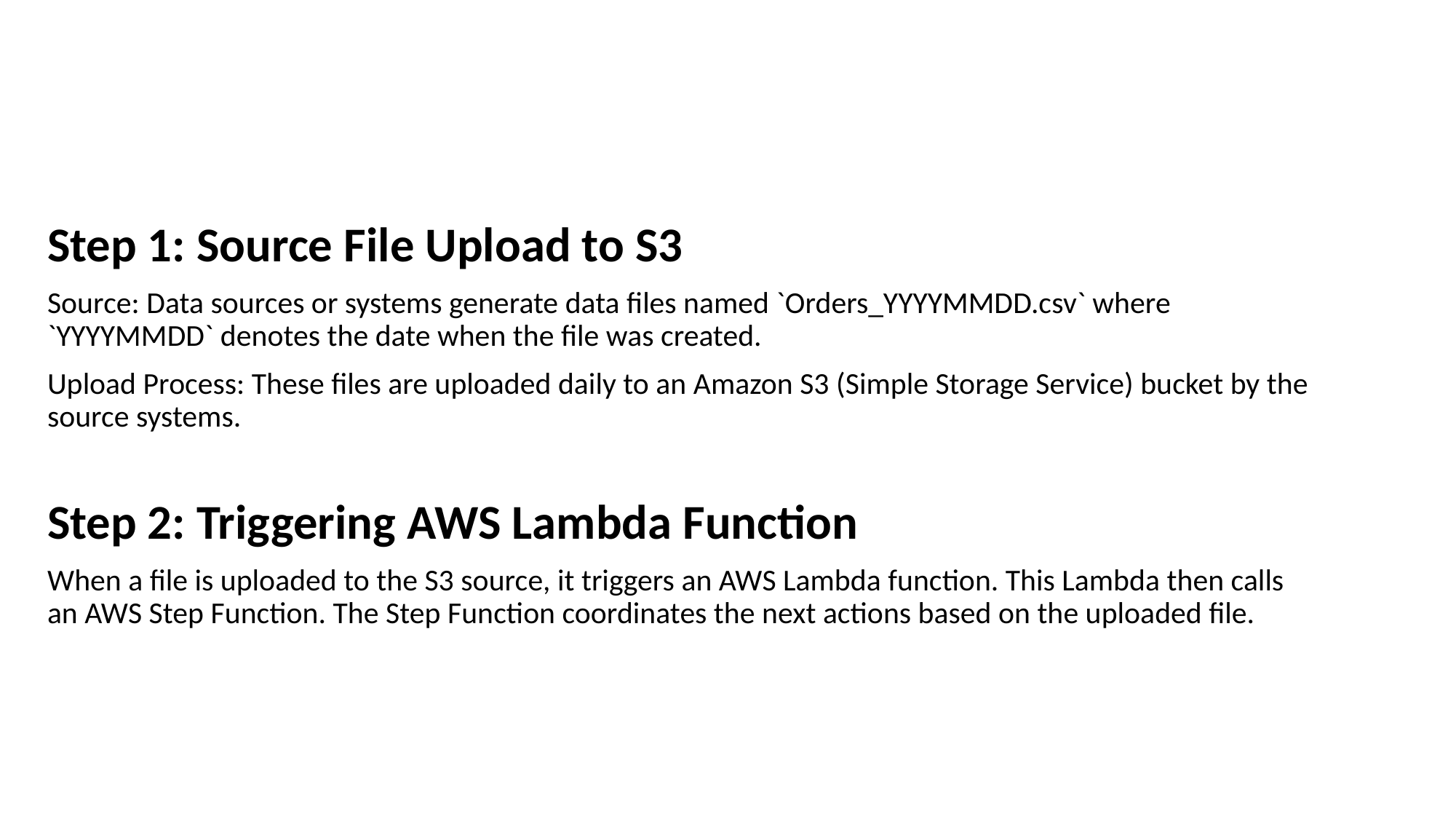

Step 1: Source File Upload to S3
Source: Data sources or systems generate data files named `Orders_YYYYMMDD.csv` where `YYYYMMDD` denotes the date when the file was created.
Upload Process: These files are uploaded daily to an Amazon S3 (Simple Storage Service) bucket by the source systems.

Step 2: Triggering AWS Lambda Function
When a file is uploaded to the S3 source, it triggers an AWS Lambda function. This Lambda then calls an AWS Step Function. The Step Function coordinates the next actions based on the uploaded file.